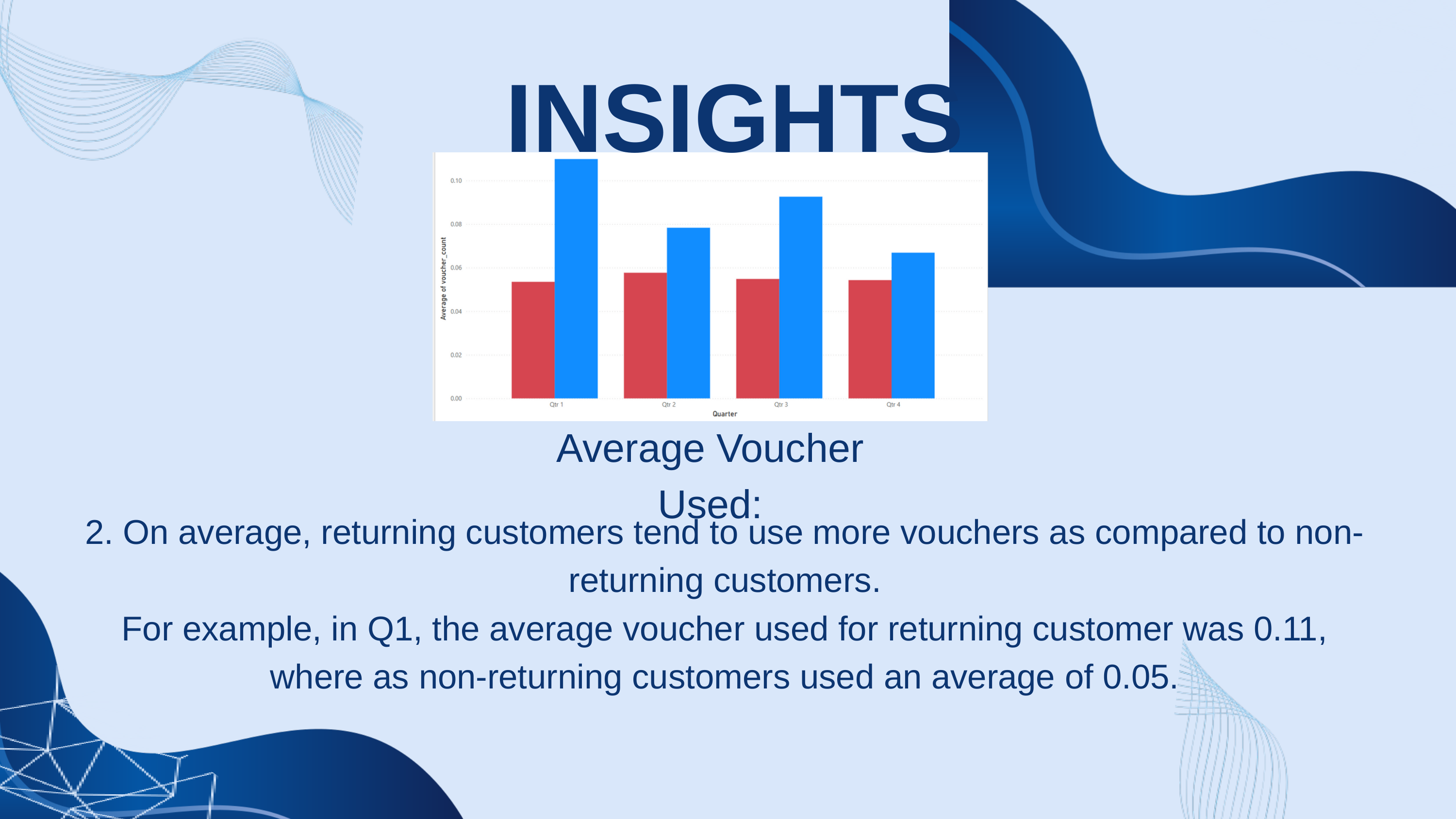

INSIGHTS

Average Voucher Used:
2. On average, returning customers tend to use more vouchers as compared to non-returning customers.
For example, in Q1, the average voucher used for returning customer was 0.11, where as non-returning customers used an average of 0.05.